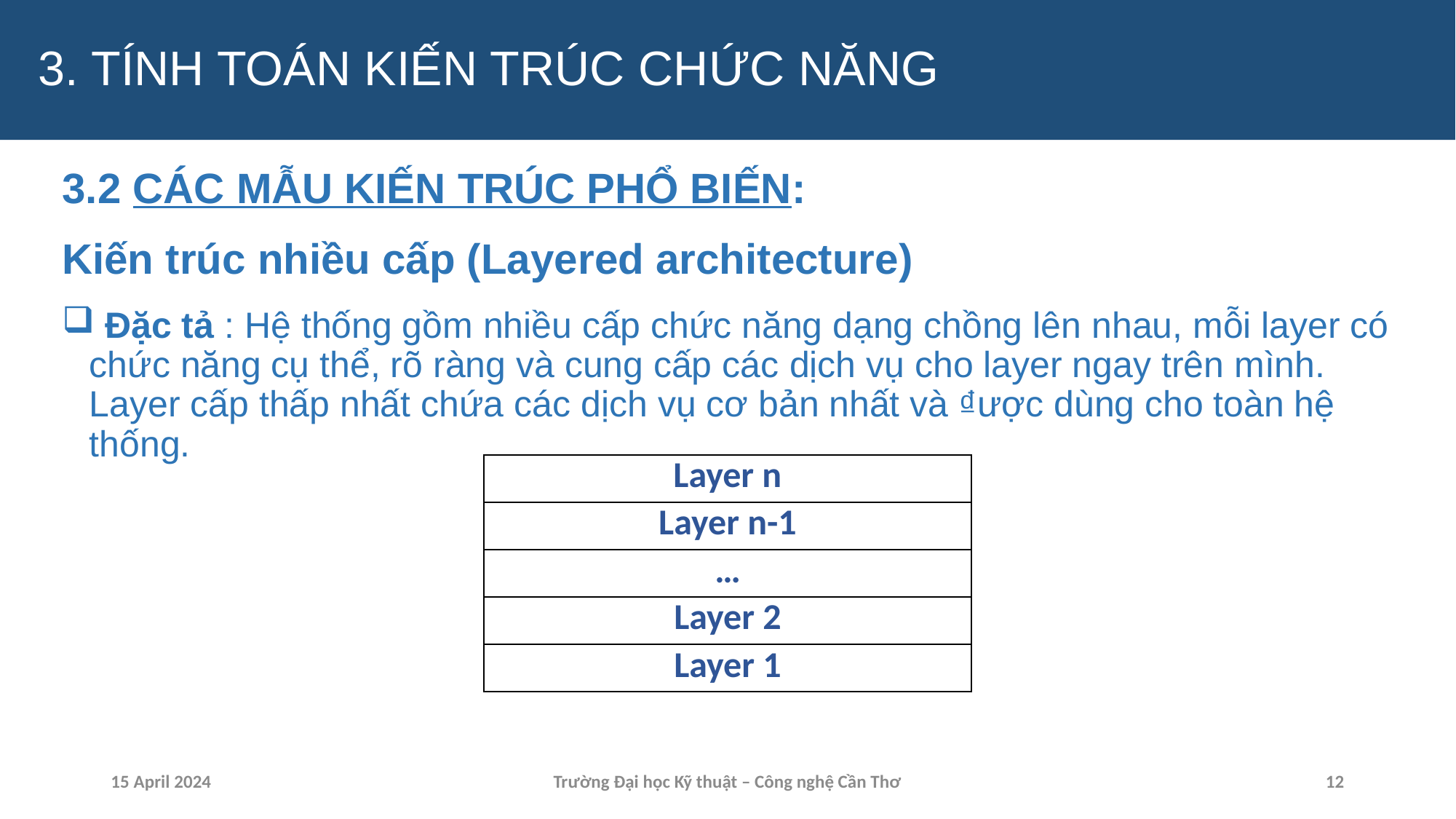

# 3. TÍNH TOÁN KIẾN TRÚC CHỨC NĂNG
3.2 CÁC MẪU KIẾN TRÚC PHỔ BIẾN:
Kiến trúc nhiều cấp (Layered architecture)
 Đặc tả : Hệ thống gồm nhiều cấp chức năng dạng chồng lên nhau, mỗi layer có chức năng cụ thể, rõ ràng và cung cấp các dịch vụ cho layer ngay trên mình. Layer cấp thấp nhất chứa các dịch vụ cơ bản nhất và ₫ược dùng cho toàn hệ thống.
| Layer n |
| --- |
| Layer n-1 |
| … |
| Layer 2 |
| Layer 1 |
15 April 2024
Trường Đại học Kỹ thuật – Công nghệ Cần Thơ
12